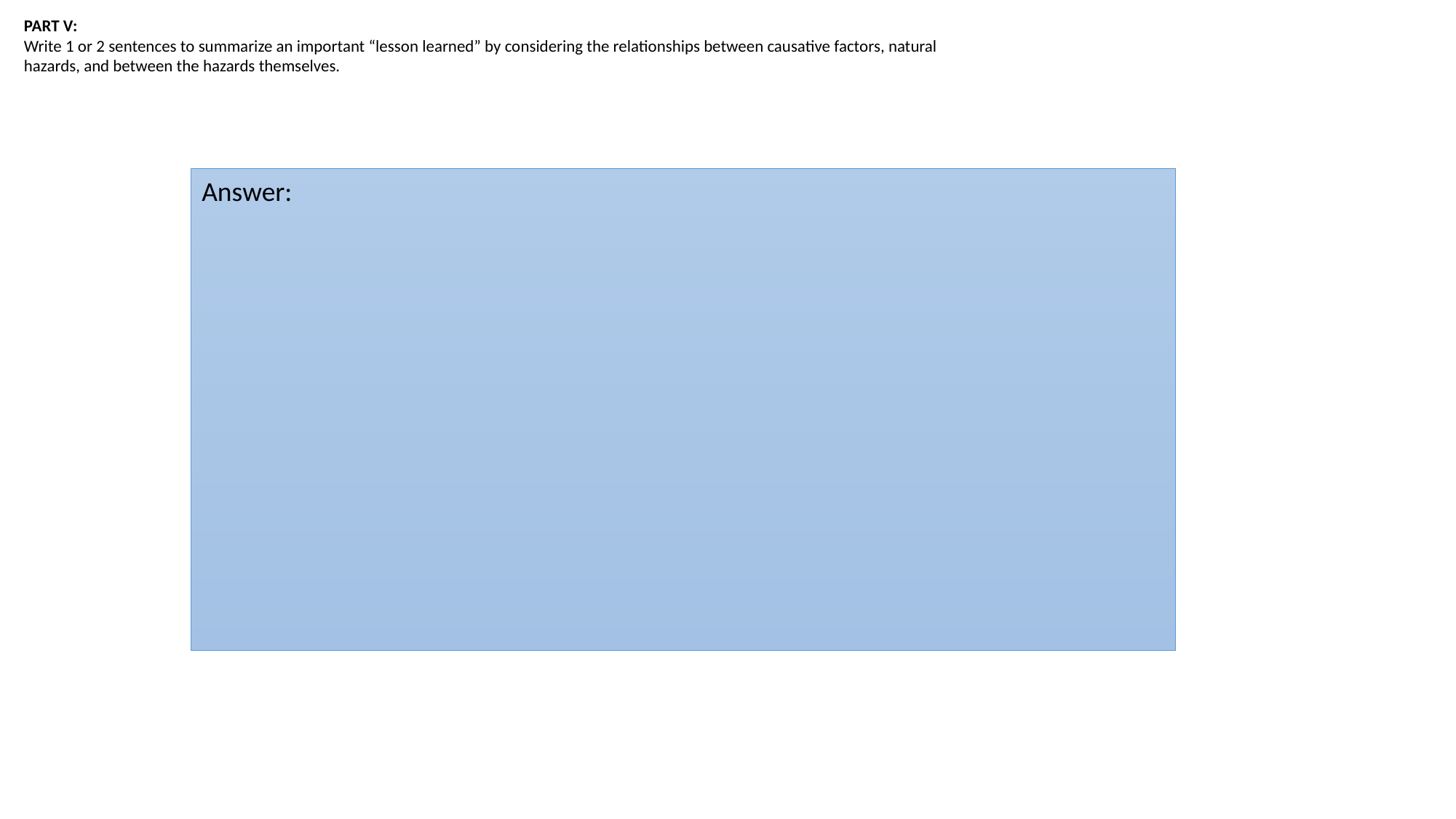

PART V:
Write 1 or 2 sentences to summarize an important “lesson learned” by considering the relationships between causative factors, natural hazards, and between the hazards themselves.
Answer: